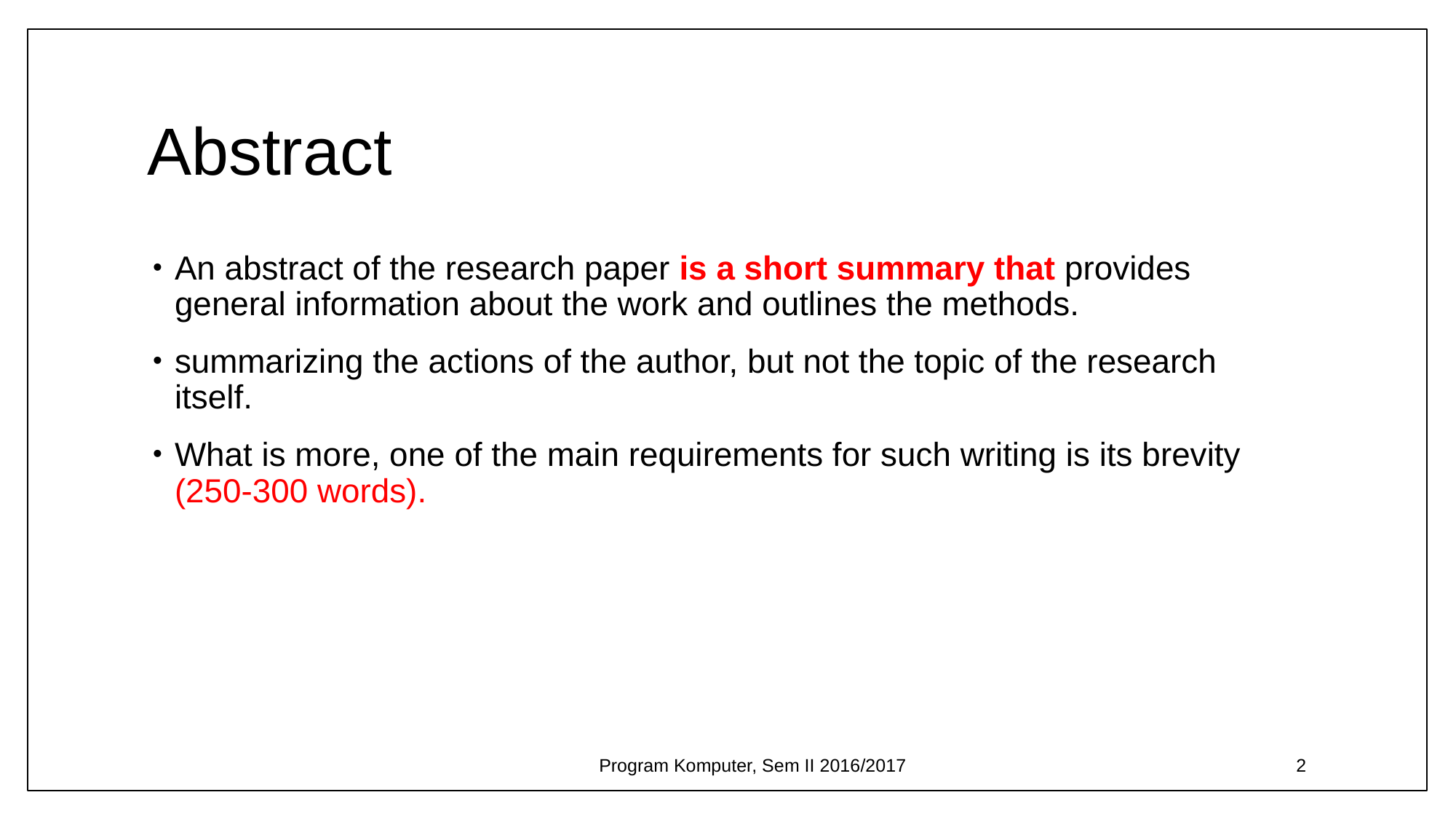

# Abstract
An abstract of the research paper is a short summary that provides general information about the work and outlines the methods.
summarizing the actions of the author, but not the topic of the research itself.
What is more, one of the main requirements for such writing is its brevity (250-300 words).
Program Komputer, Sem II 2016/2017
2